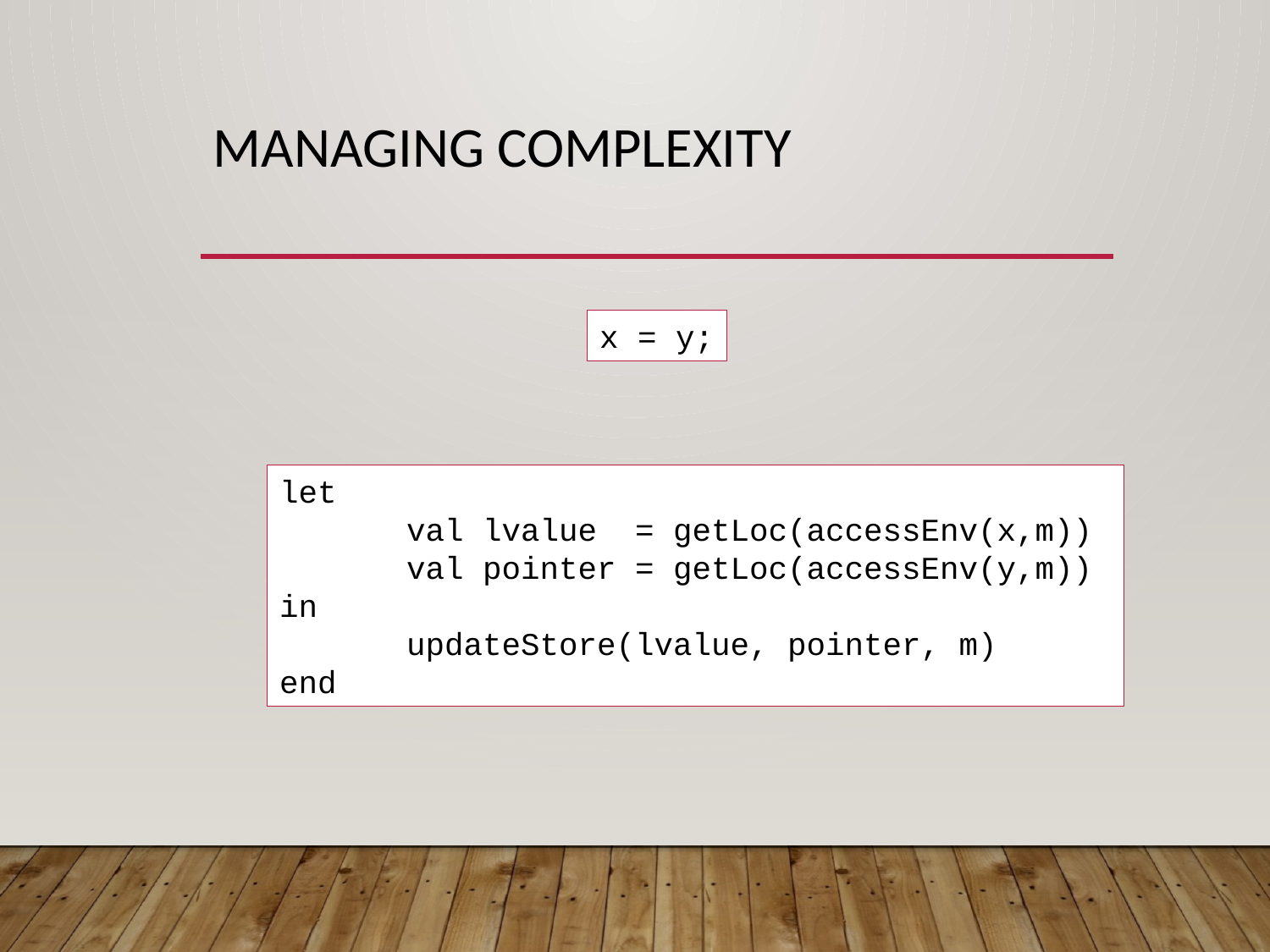

# Managing complexity
x = y;
let
	val lvalue  = getLoc(accessEnv(x,m))
 	val pointer = getLoc(accessEnv(y,m))
in
	updateStore(lvalue, pointer, m)
end